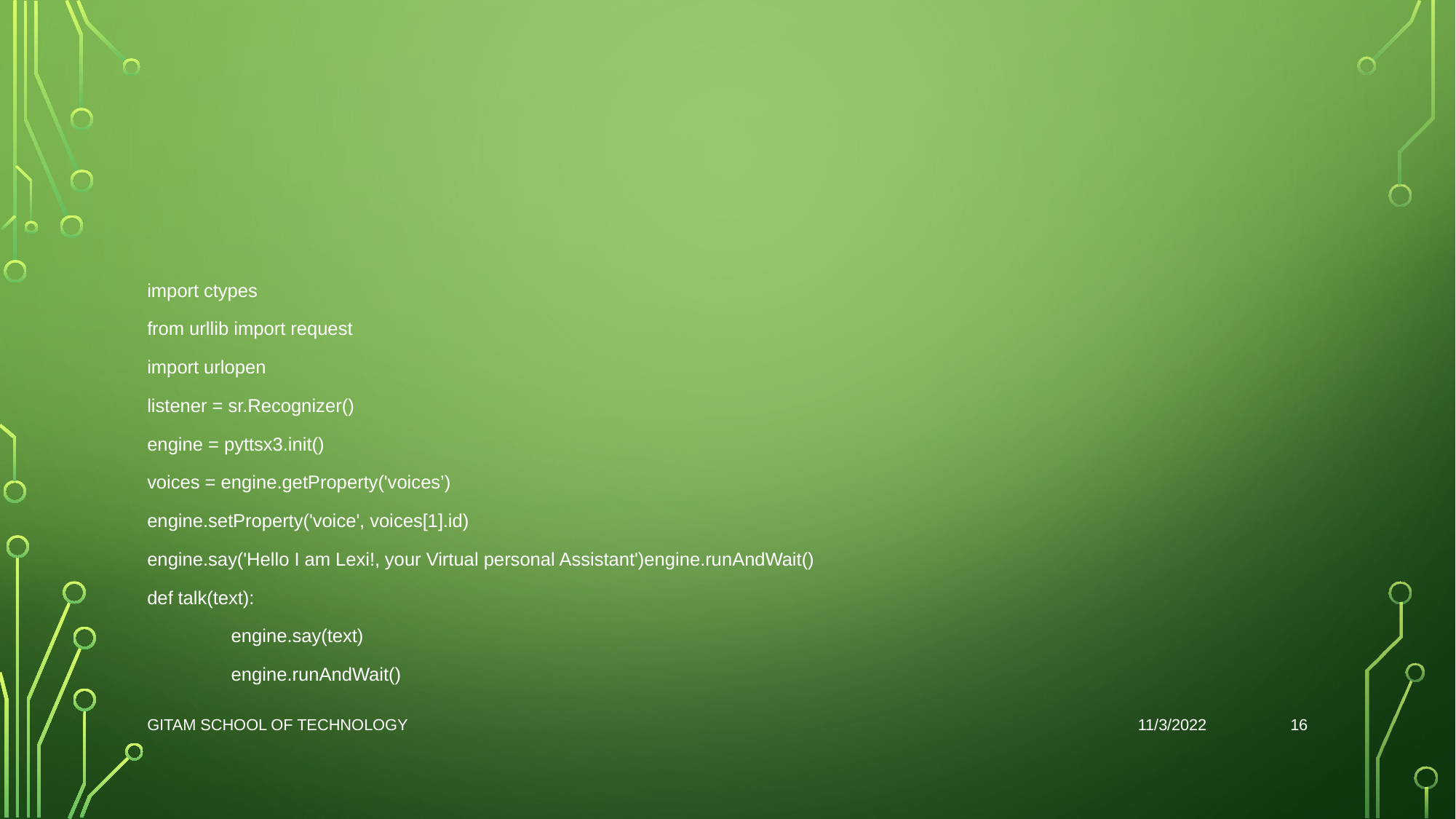

#
import ctypes
from urllib import request
import urlopen
listener = sr.Recognizer()
engine = pyttsx3.init()
voices = engine.getProperty('voices’)
engine.setProperty('voice', voices[1].id)
engine.say('Hello I am Lexi!, your Virtual personal Assistant')engine.runAndWait()
def talk(text):
	engine.say(text)
	engine.runAndWait()
16
GITAM School of Technology
11/3/2022